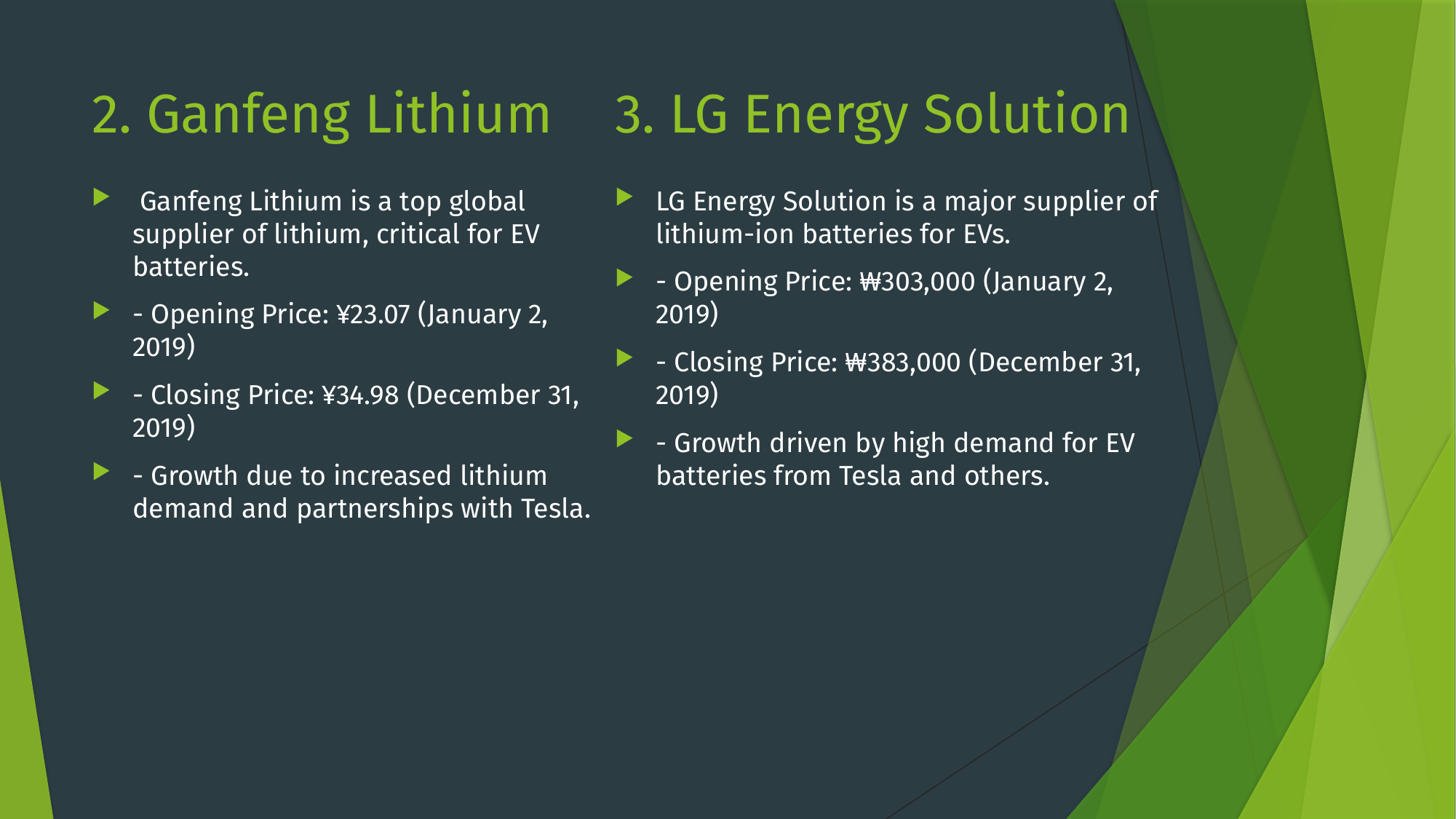

# 2. Ganfeng Lithium
3. LG Energy Solution
 Ganfeng Lithium is a top global supplier of lithium, critical for EV batteries.
- Opening Price: ¥23.07 (January 2, 2019)
- Closing Price: ¥34.98 (December 31, 2019)
- Growth due to increased lithium demand and partnerships with Tesla.
LG Energy Solution is a major supplier of lithium-ion batteries for EVs.
- Opening Price: ₩303,000 (January 2, 2019)
- Closing Price: ₩383,000 (December 31, 2019)
- Growth driven by high demand for EV batteries from Tesla and others.